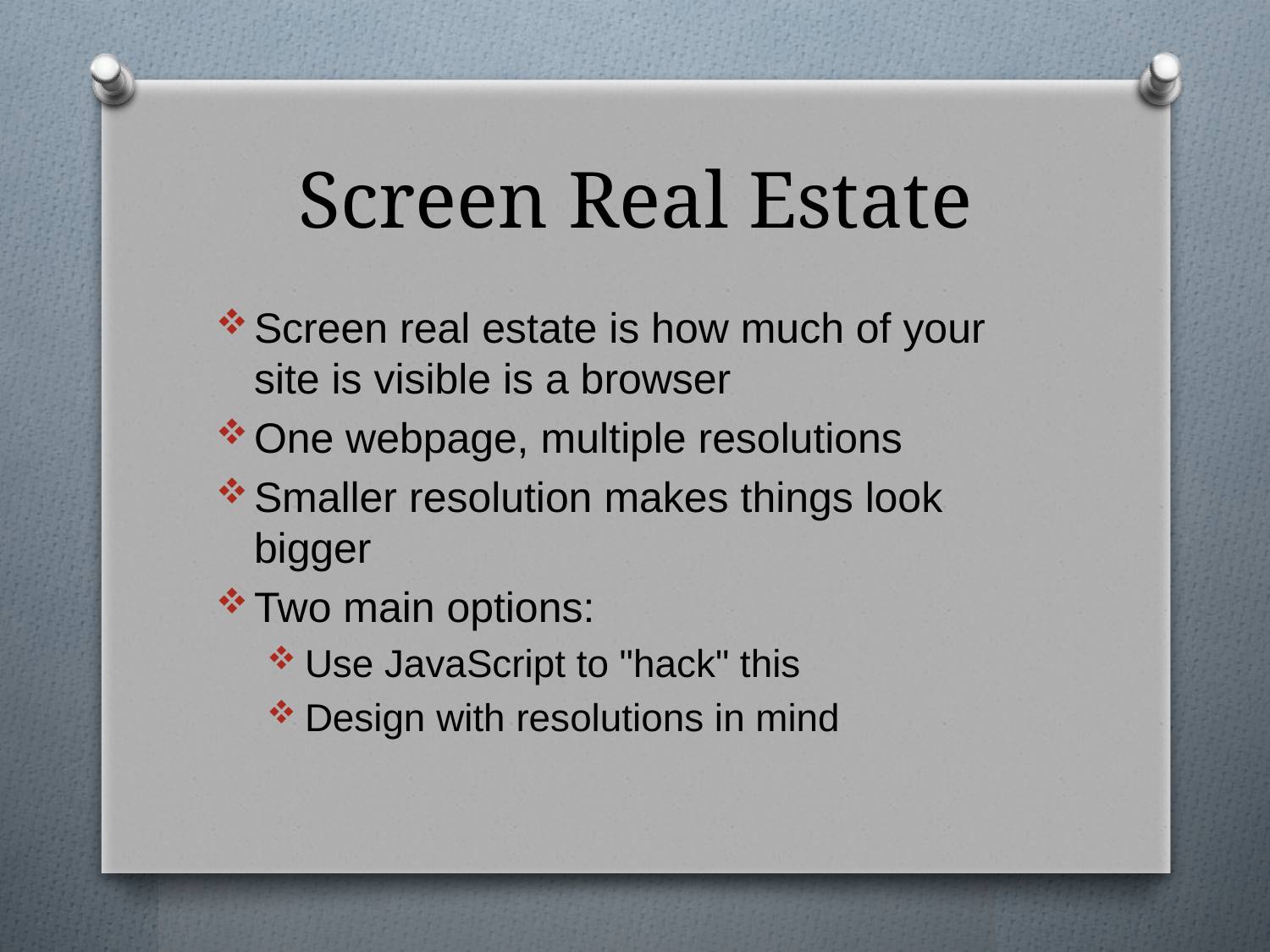

# Screen Real Estate
Screen real estate is how much of your site is visible is a browser
One webpage, multiple resolutions
Smaller resolution makes things look bigger
Two main options:
Use JavaScript to "hack" this
Design with resolutions in mind